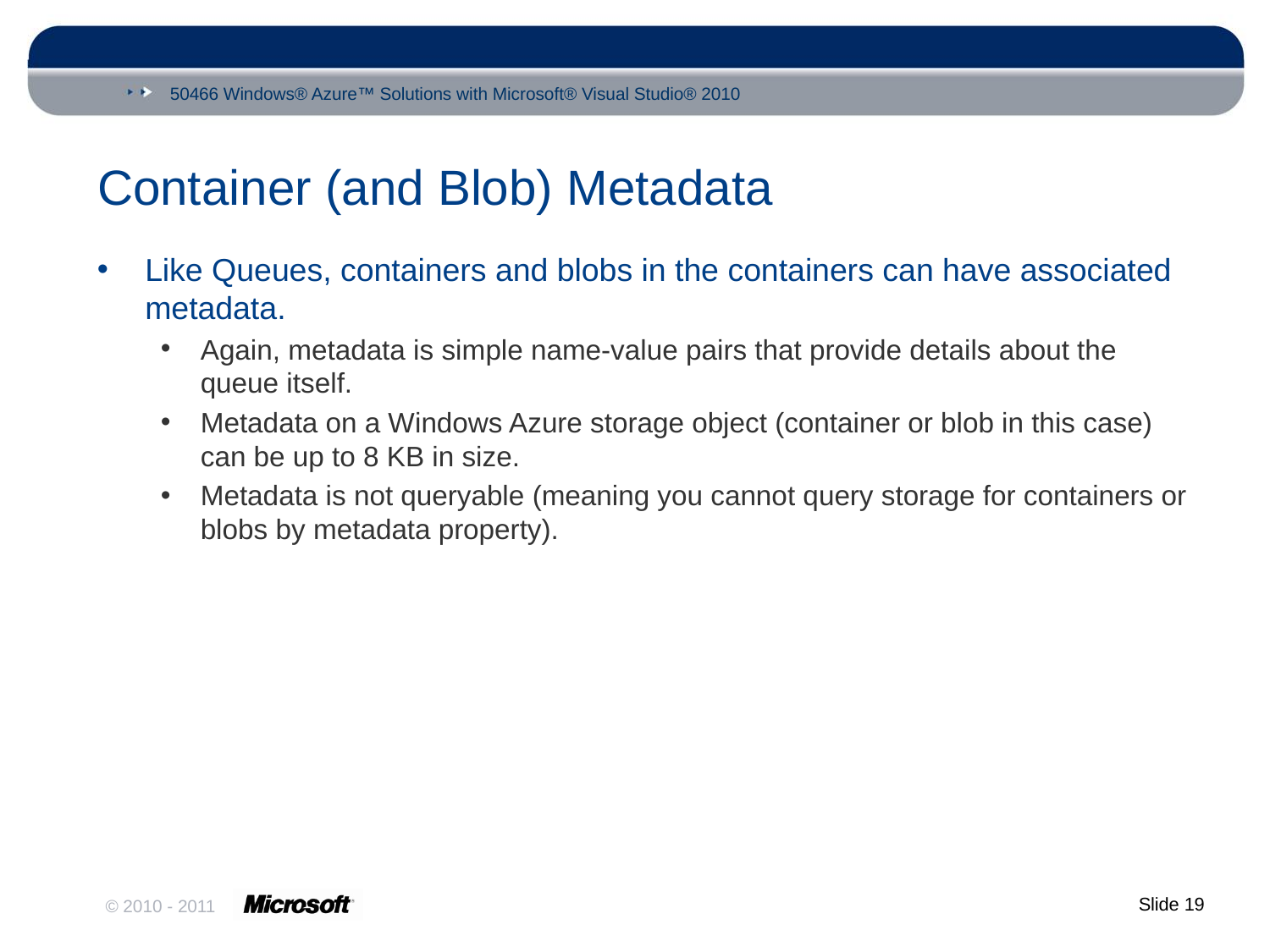

# Container (and Blob) Metadata
Like Queues, containers and blobs in the containers can have associated metadata.
Again, metadata is simple name-value pairs that provide details about the queue itself.
Metadata on a Windows Azure storage object (container or blob in this case) can be up to 8 KB in size.
Metadata is not queryable (meaning you cannot query storage for containers or blobs by metadata property).